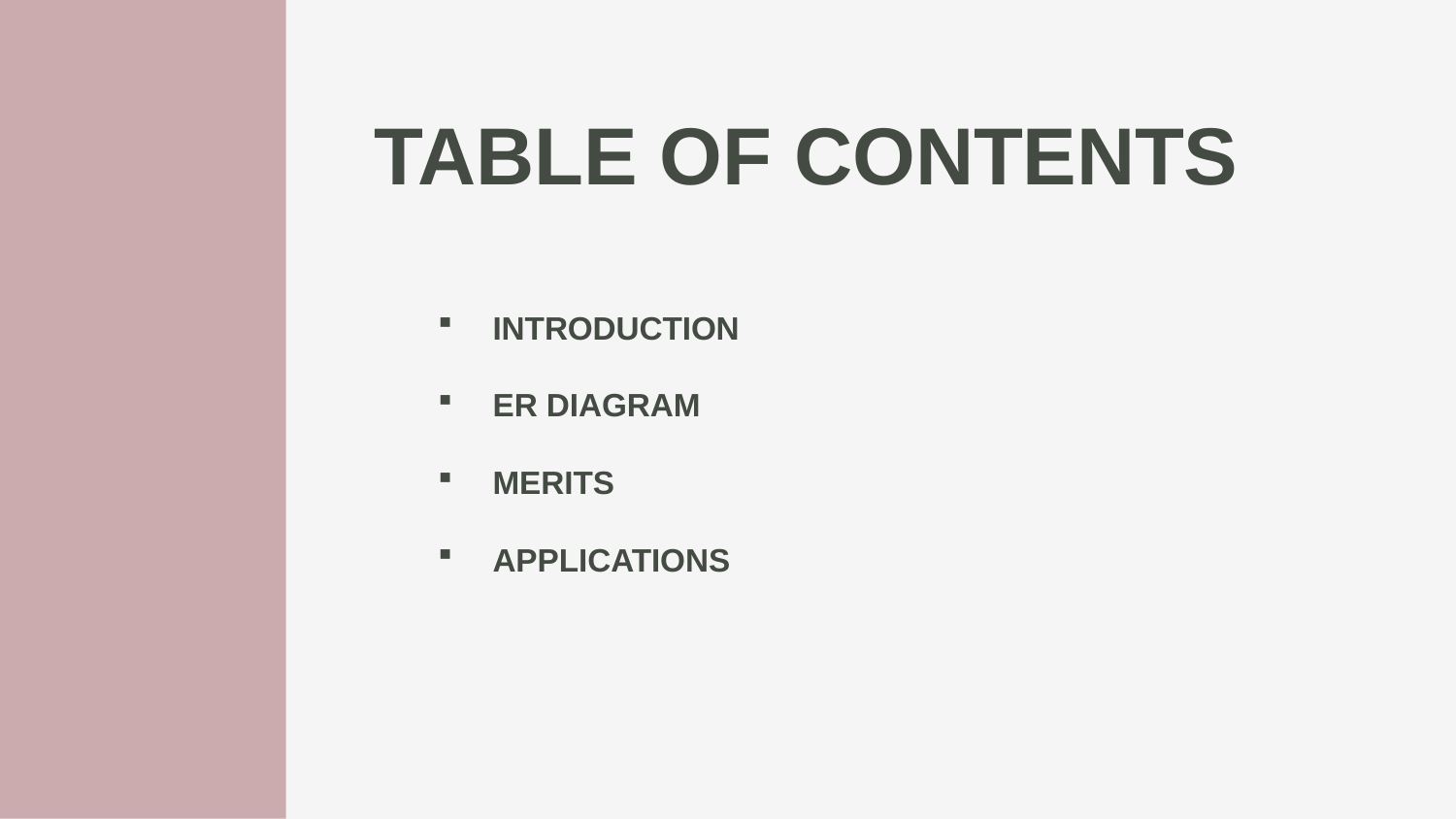

# TABLE OF CONTENTS
INTRODUCTION

ER DIAGRAM

MERITS

APPLICATIONS